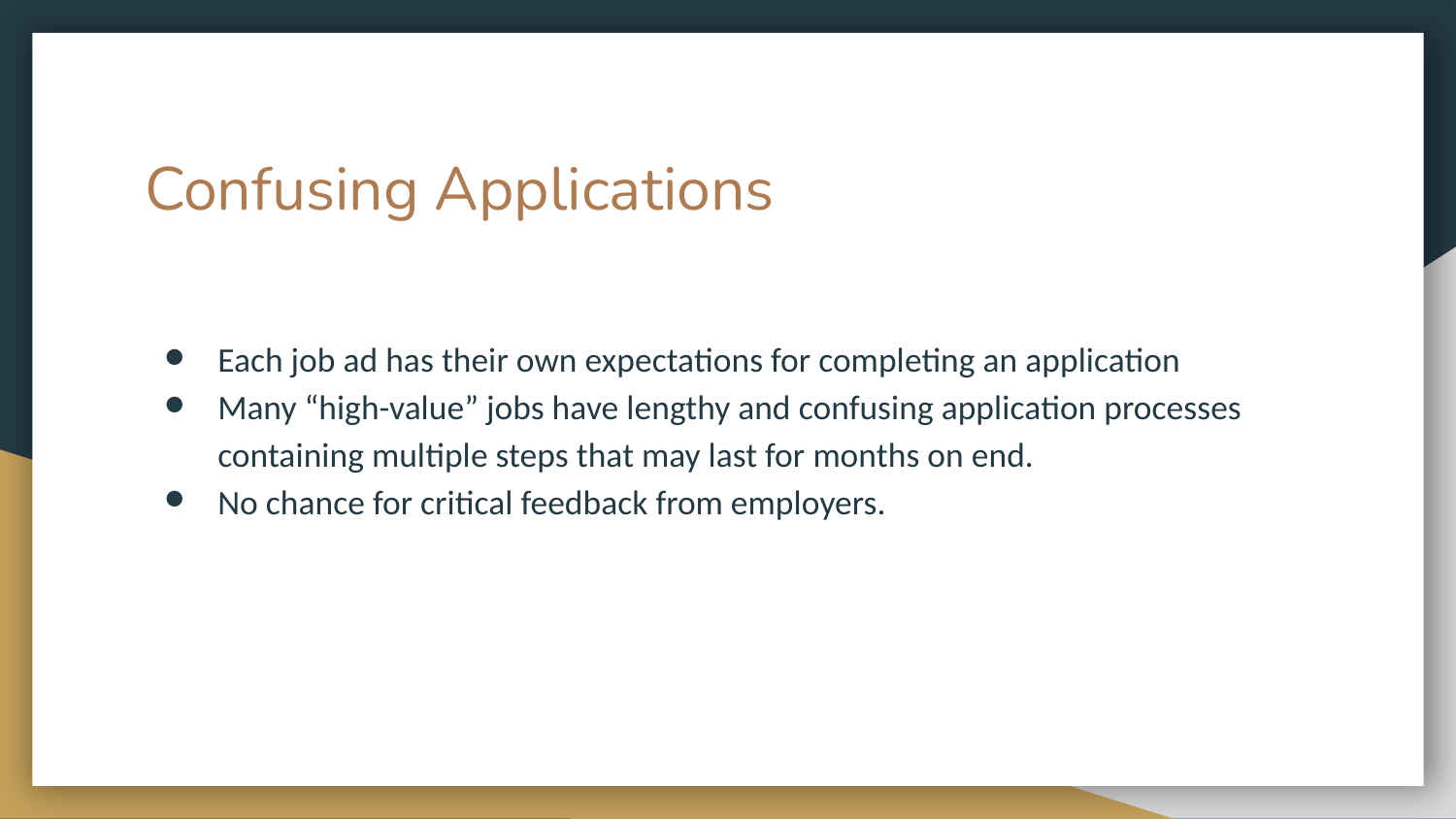

# Confusing Applications
Each job ad has their own expectations for completing an application
Many “high-value” jobs have lengthy and confusing application processes containing multiple steps that may last for months on end.
No chance for critical feedback from employers.